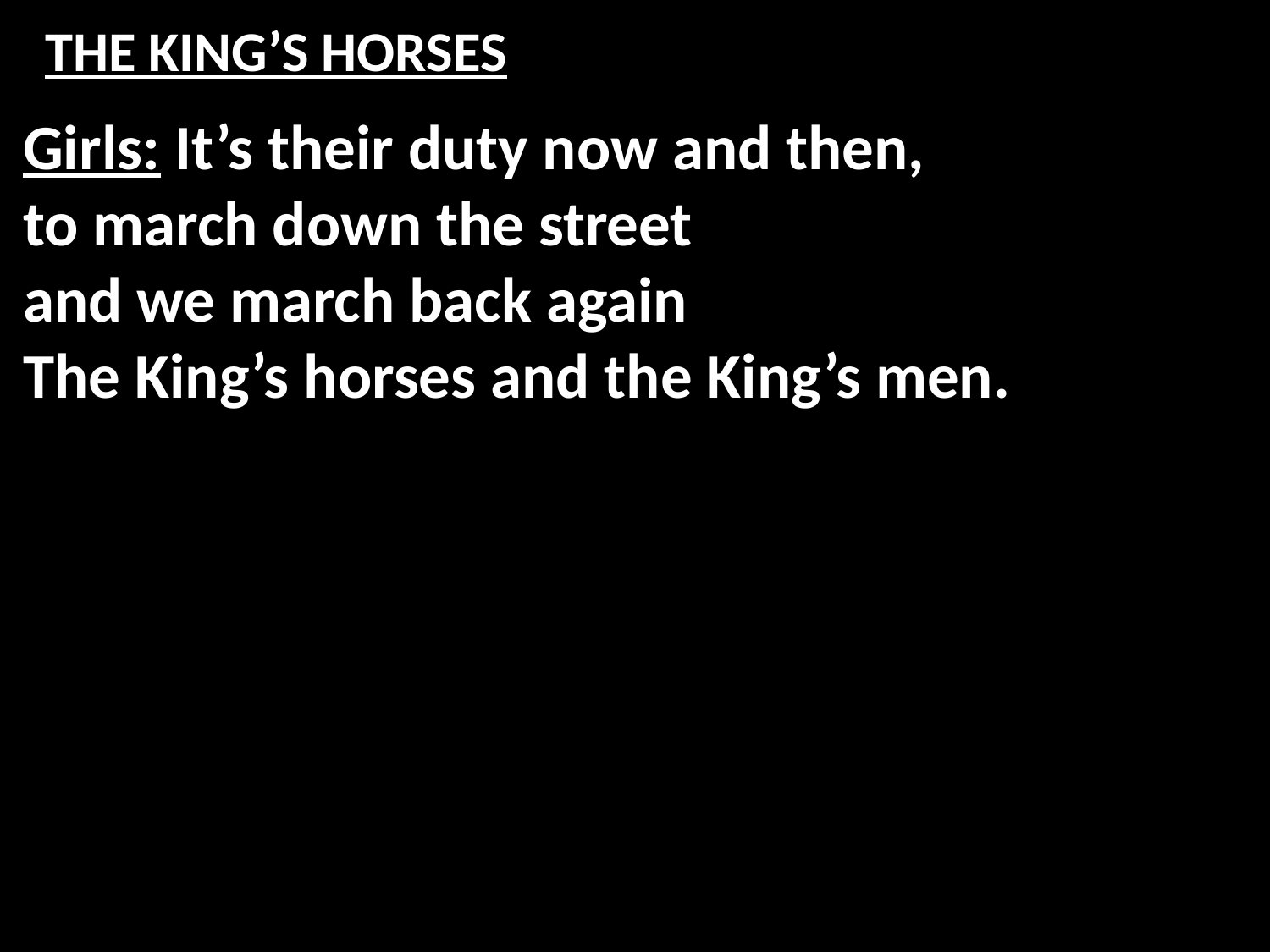

# THE KING’S HORSES
Girls: It’s their duty now and then,
to march down the street
and we march back again
The King’s horses and the King’s men.